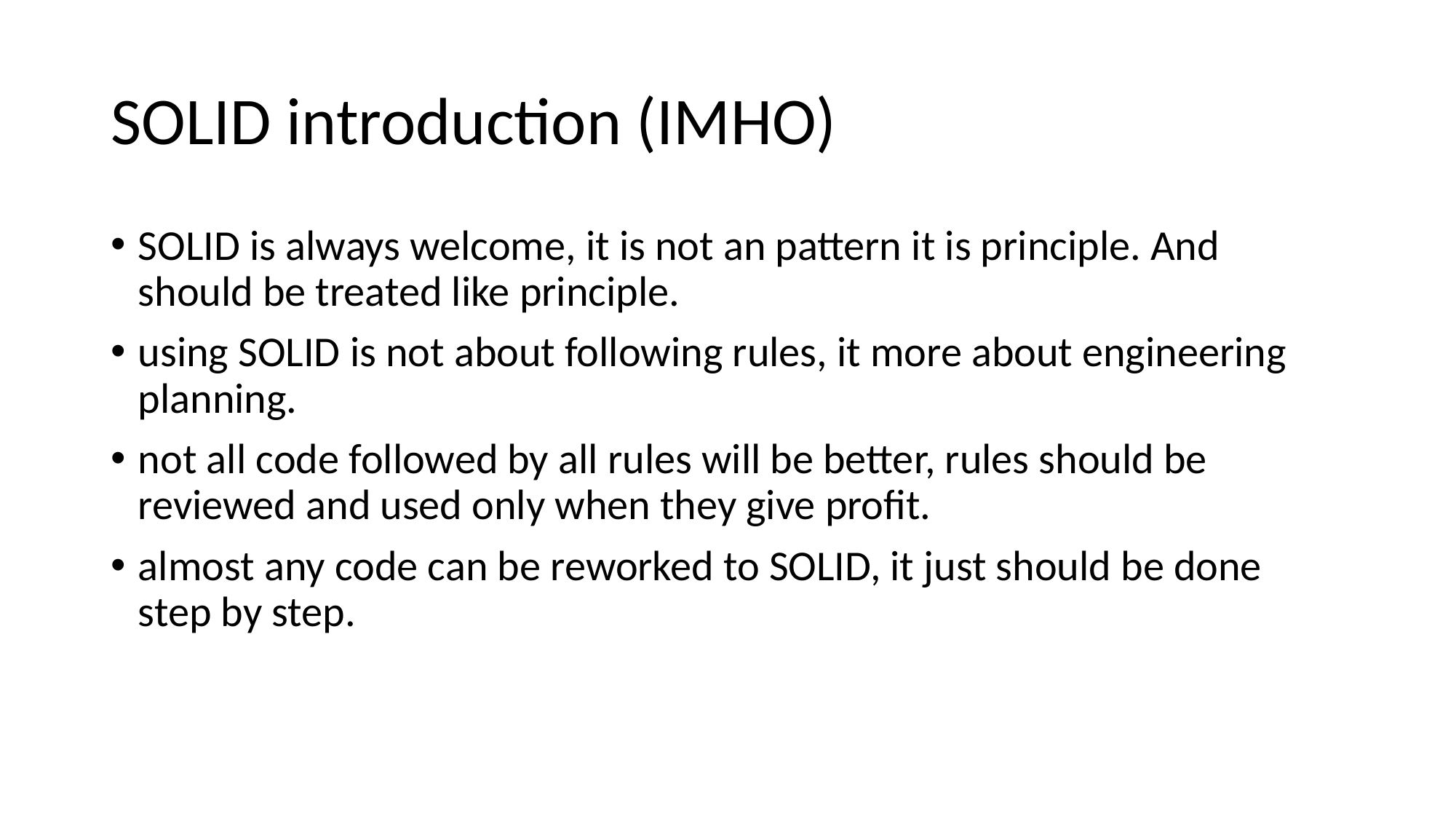

# SOLID introduction (IMHO)
SOLID is always welcome, it is not an pattern it is principle. And should be treated like principle.
using SOLID is not about following rules, it more about engineering  planning.
not all code followed by all rules will be better, rules should be reviewed and used only when they give profit.
almost any code can be reworked to SOLID, it just should be done step by step.